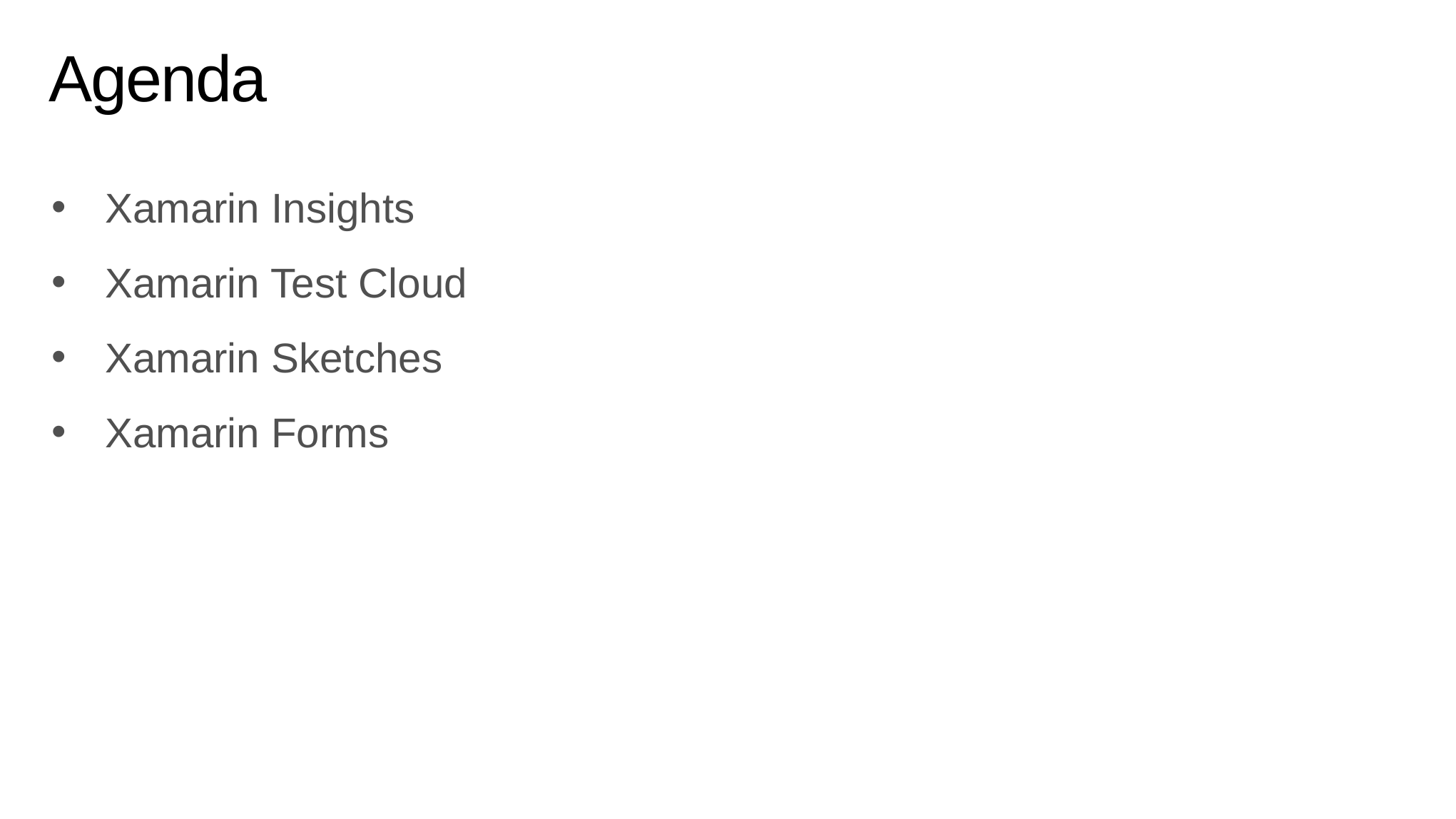

# Agenda

Xamarin Insights
Xamarin Test Cloud
Xamarin Sketches
Xamarin Forms